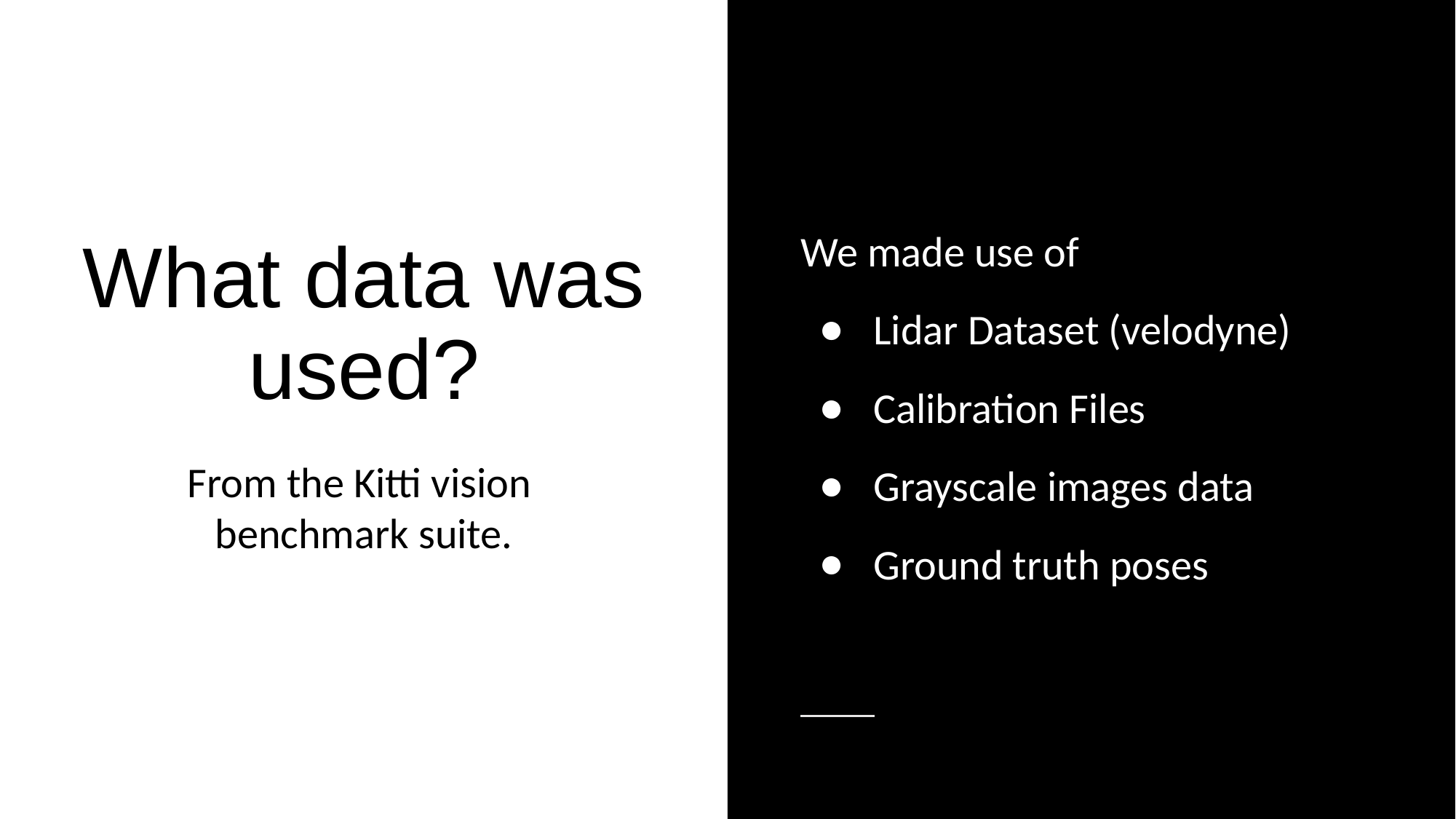

We made use of
Lidar Dataset (velodyne)
Calibration Files
Grayscale images data
Ground truth poses
# What data was used?
From the Kitti vision
benchmark suite.